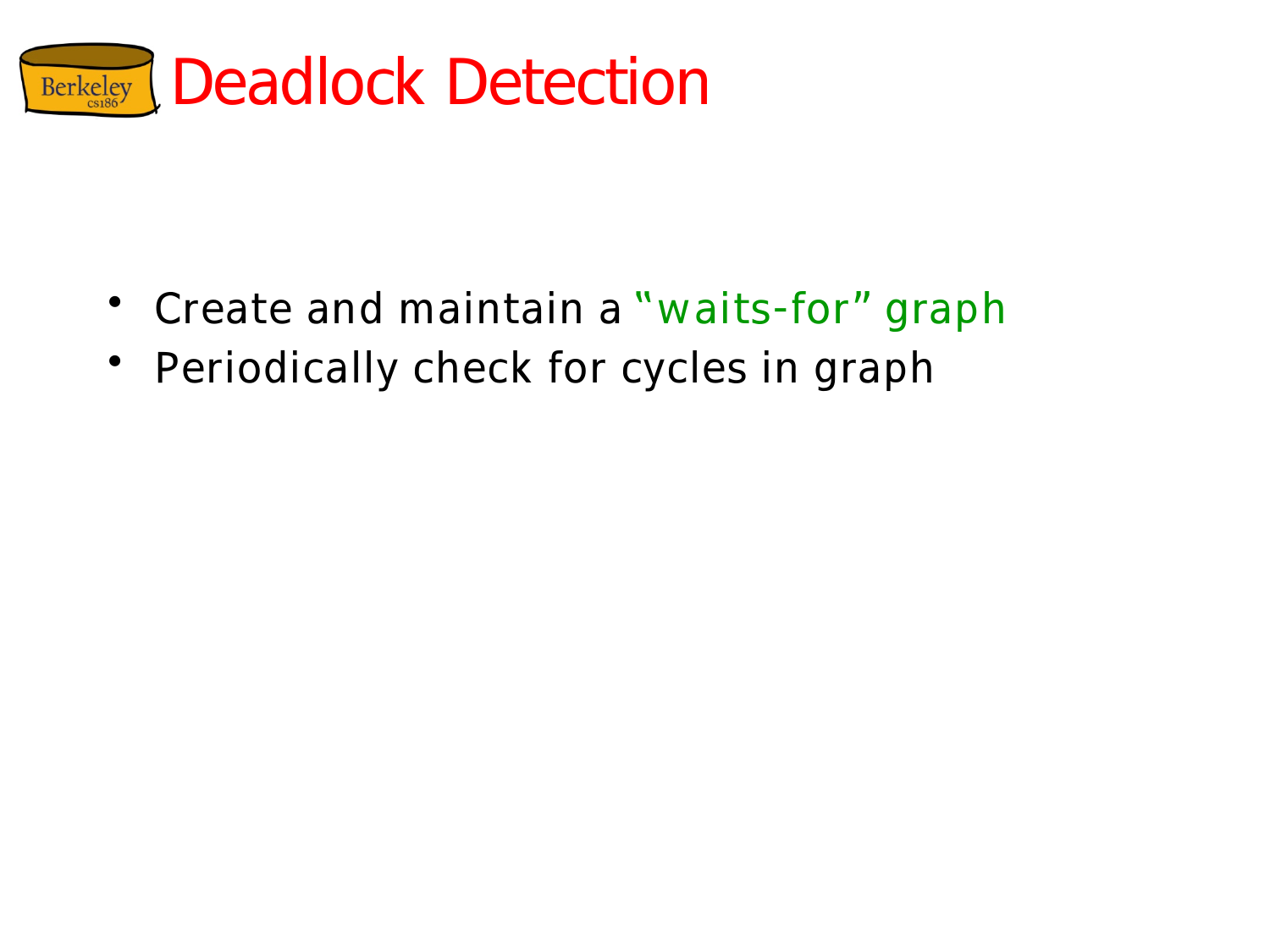

# Deadlock Detection
Create and maintain a “waits-for” graph
Periodically check for cycles in graph